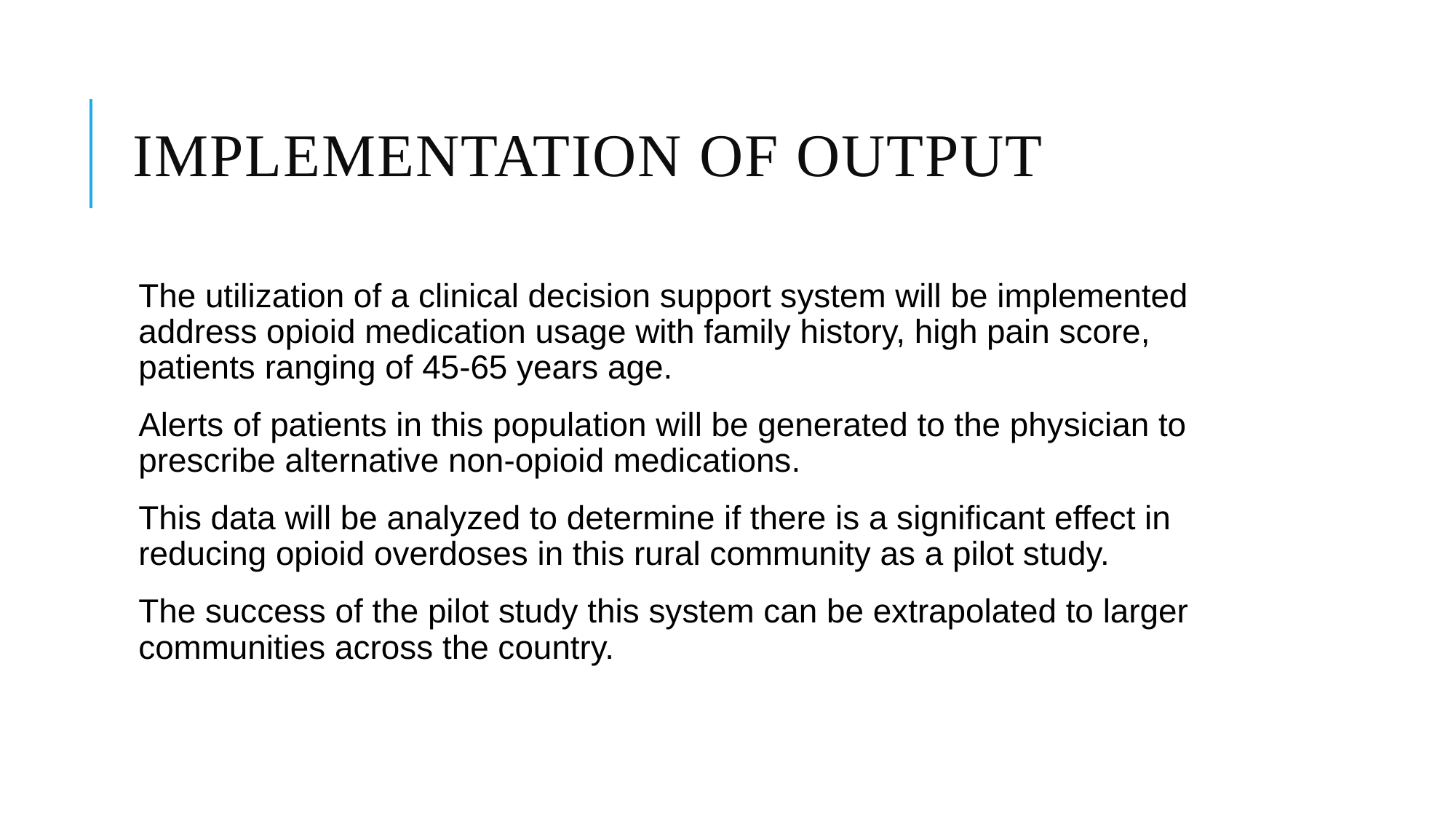

# Implementation of Output
The utilization of a clinical decision support system will be implemented address opioid medication usage with family history, high pain score, patients ranging of 45-65 years age.
Alerts of patients in this population will be generated to the physician to prescribe alternative non-opioid medications.
This data will be analyzed to determine if there is a significant effect in reducing opioid overdoses in this rural community as a pilot study.
The success of the pilot study this system can be extrapolated to larger communities across the country.